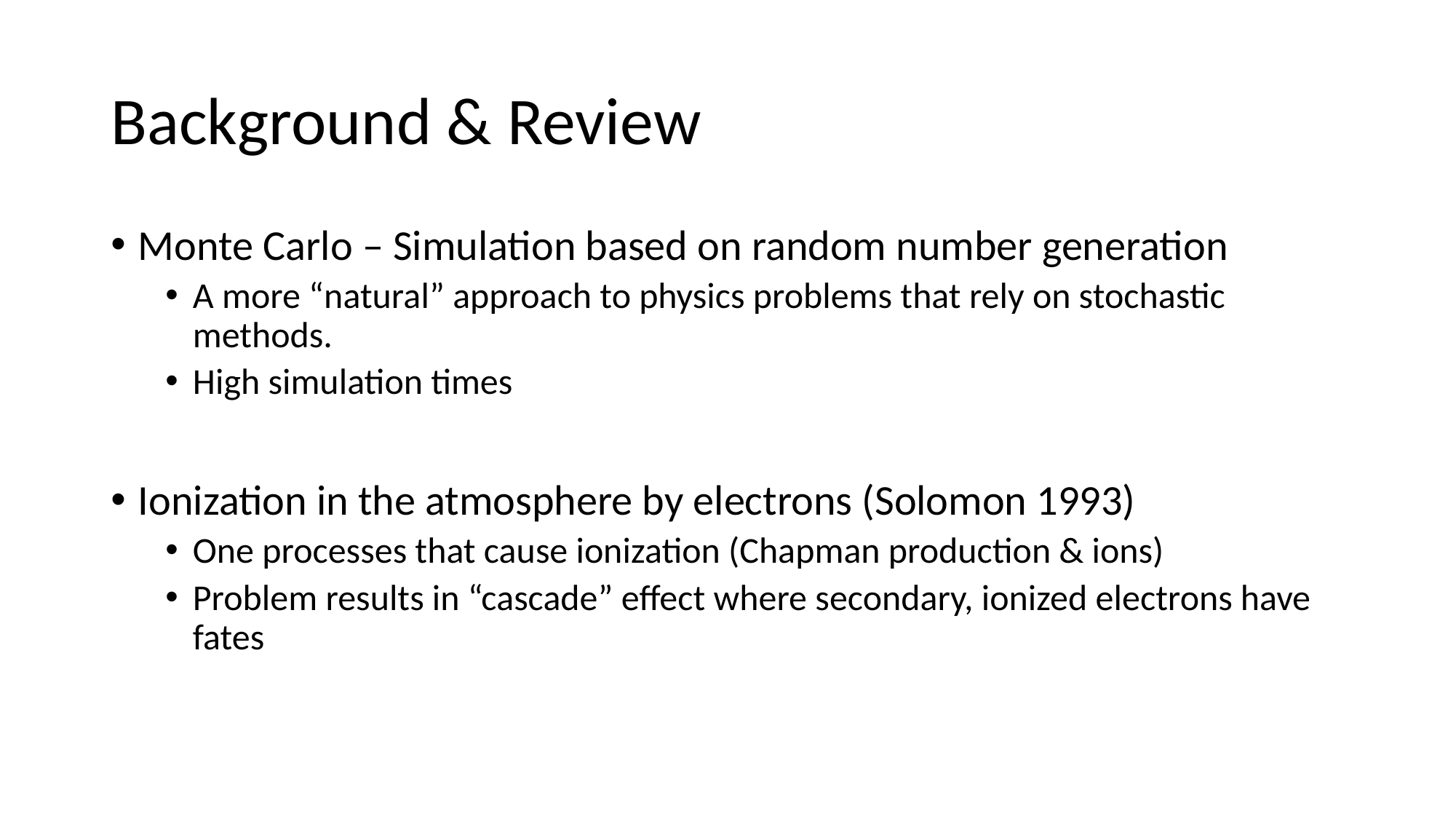

# Background & Review
Monte Carlo – Simulation based on random number generation
A more “natural” approach to physics problems that rely on stochastic methods.
High simulation times

Ionization in the atmosphere by electrons (Solomon 1993)
One processes that cause ionization (Chapman production & ions)
Problem results in “cascade” effect where secondary, ionized electrons have fates